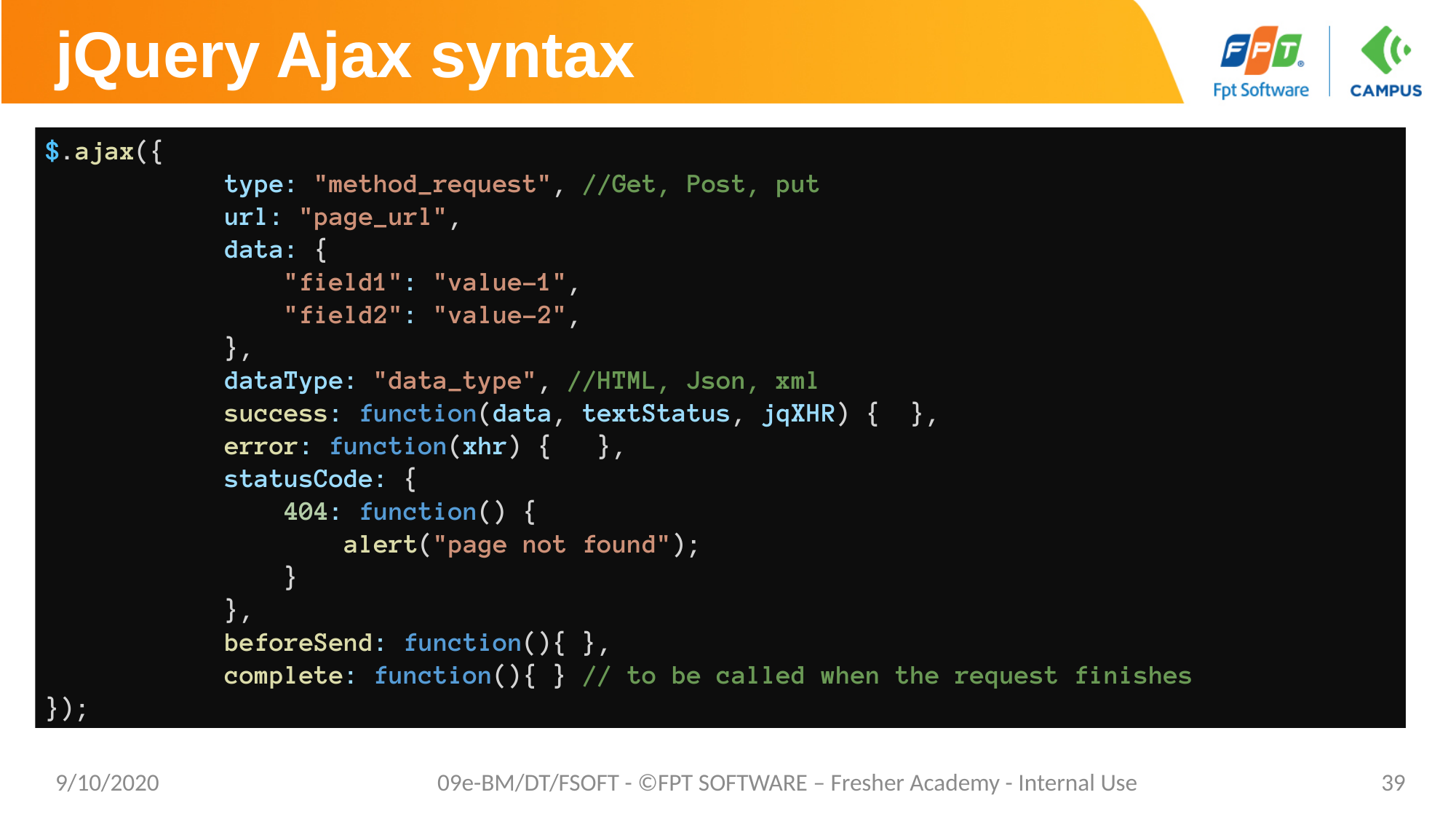

# jQuery Ajax syntax
$.ajax({
            type: "method_request", //Get, Post, put
            url: "page_url",
            data: {
                "field1": "value-1",
                "field2": "value-2",
            },
            dataType: "data_type", //HTML, Json, xml
            success: function(data, textStatus, jqXHR) {  },
            error: function(xhr) {   },
            statusCode: {
                404: function() {
                    alert("page not found");
                }
            },
            beforeSend: function(){ },
            complete: function(){ } // to be called when the request finishes
});
9/10/2020
09e-BM/DT/FSOFT - ©FPT SOFTWARE – Fresher Academy - Internal Use
39